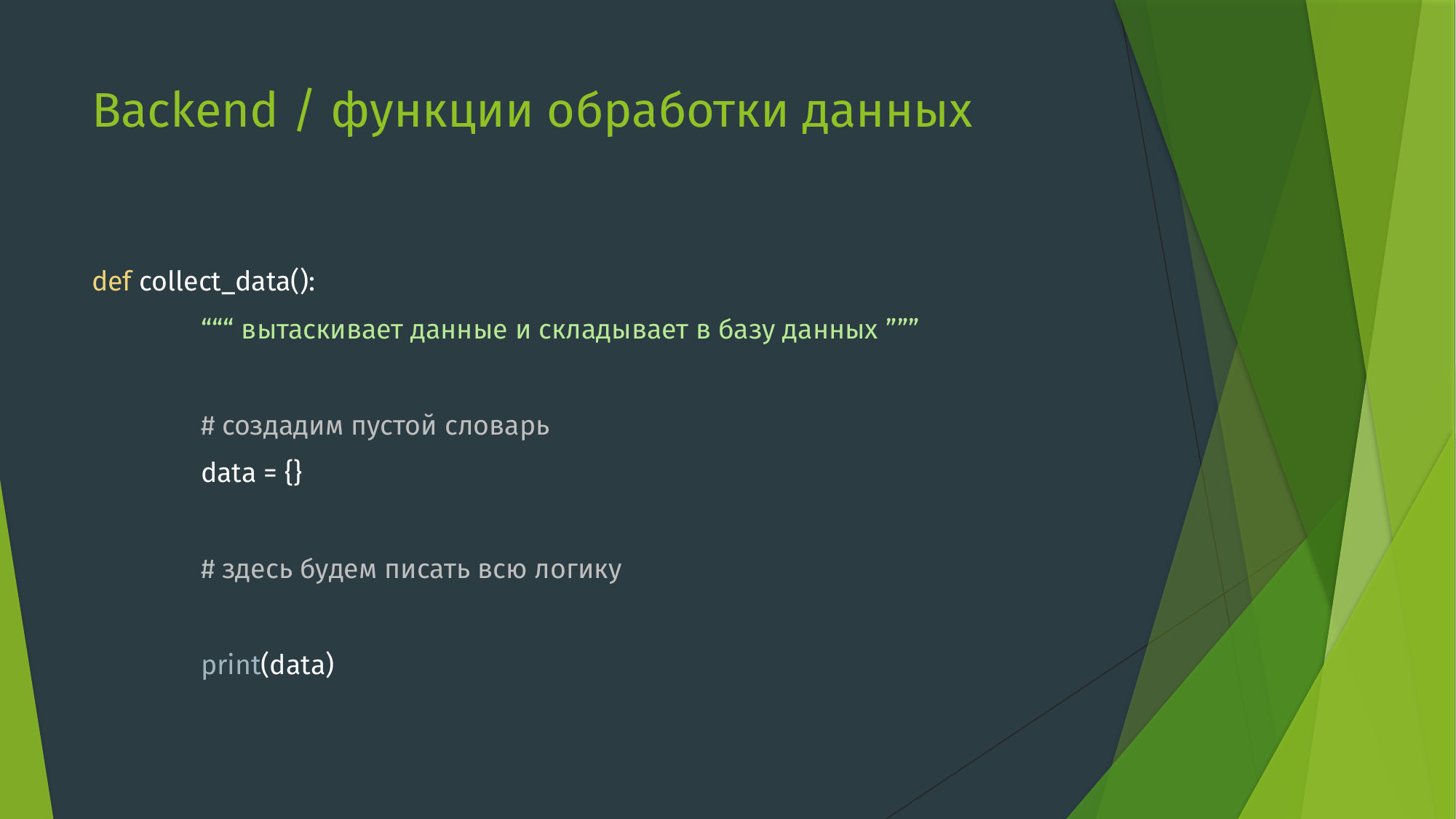

# Backend / функции обработки данных
def collect_data():
	“““ вытаскивает данные и складывает в базу данных ”””

	# создадим пустой словарь
	data = {}

	# здесь будем писать всю логику

	print(data)